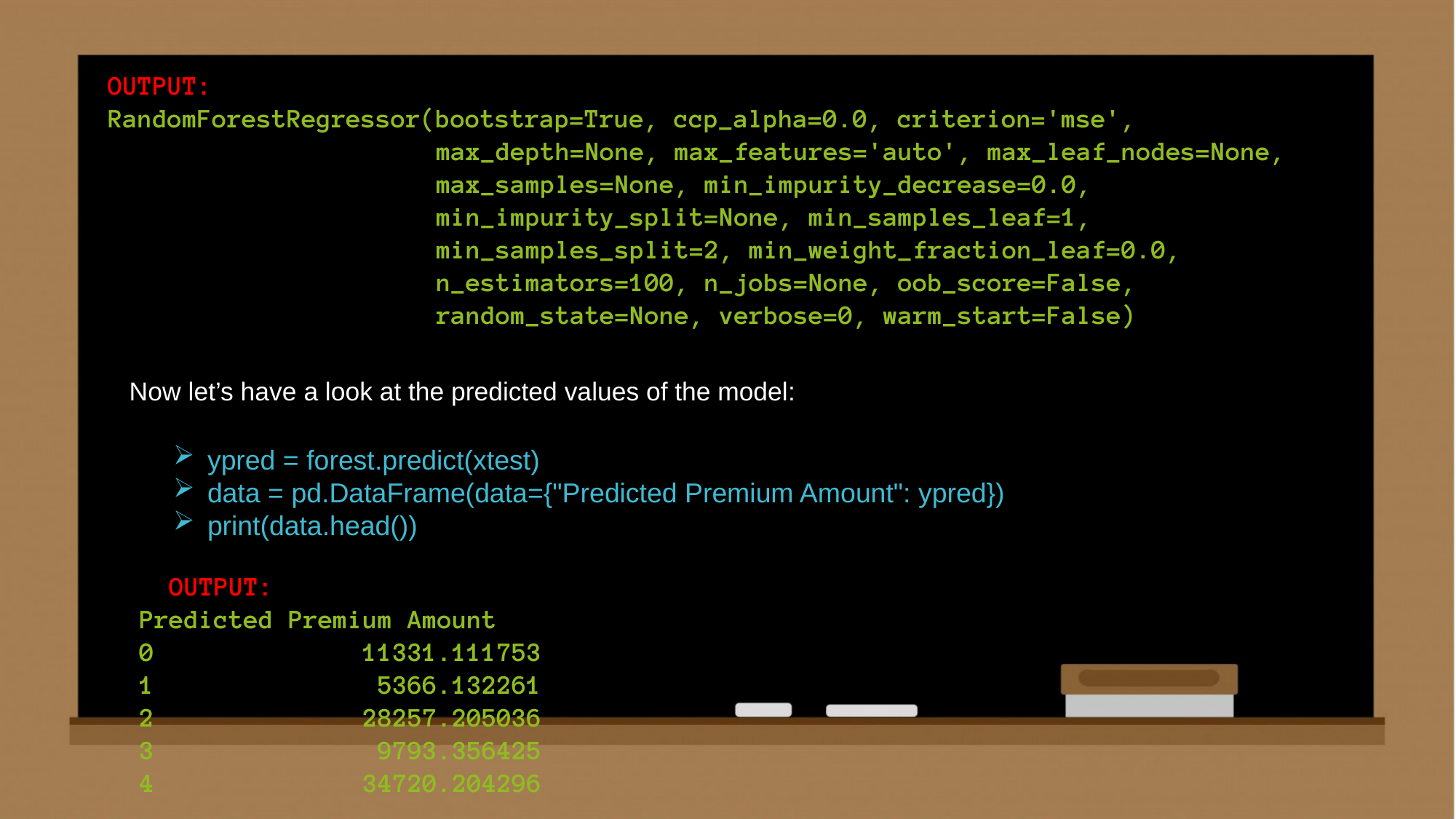

OUTPUT:
RandomForestRegressor(bootstrap=True, ccp_alpha=0.0, criterion='mse',
                      max_depth=None, max_features='auto', max_leaf_nodes=None,
                      max_samples=None, min_impurity_decrease=0.0,
                      min_impurity_split=None, min_samples_leaf=1,
                      min_samples_split=2, min_weight_fraction_leaf=0.0,
                      n_estimators=100, n_jobs=None, oob_score=False,
                      random_state=None, verbose=0, warm_start=False)
Now let’s have a look at the predicted values of the model:
ypred = forest.predict(xtest)
data = pd.DataFrame(data={"Predicted Premium Amount": ypred})
print(data.head())
  OUTPUT:
Predicted Premium Amount
0              11331.111753
1               5366.132261
2              28257.205036
3               9793.356425
4              34720.204296